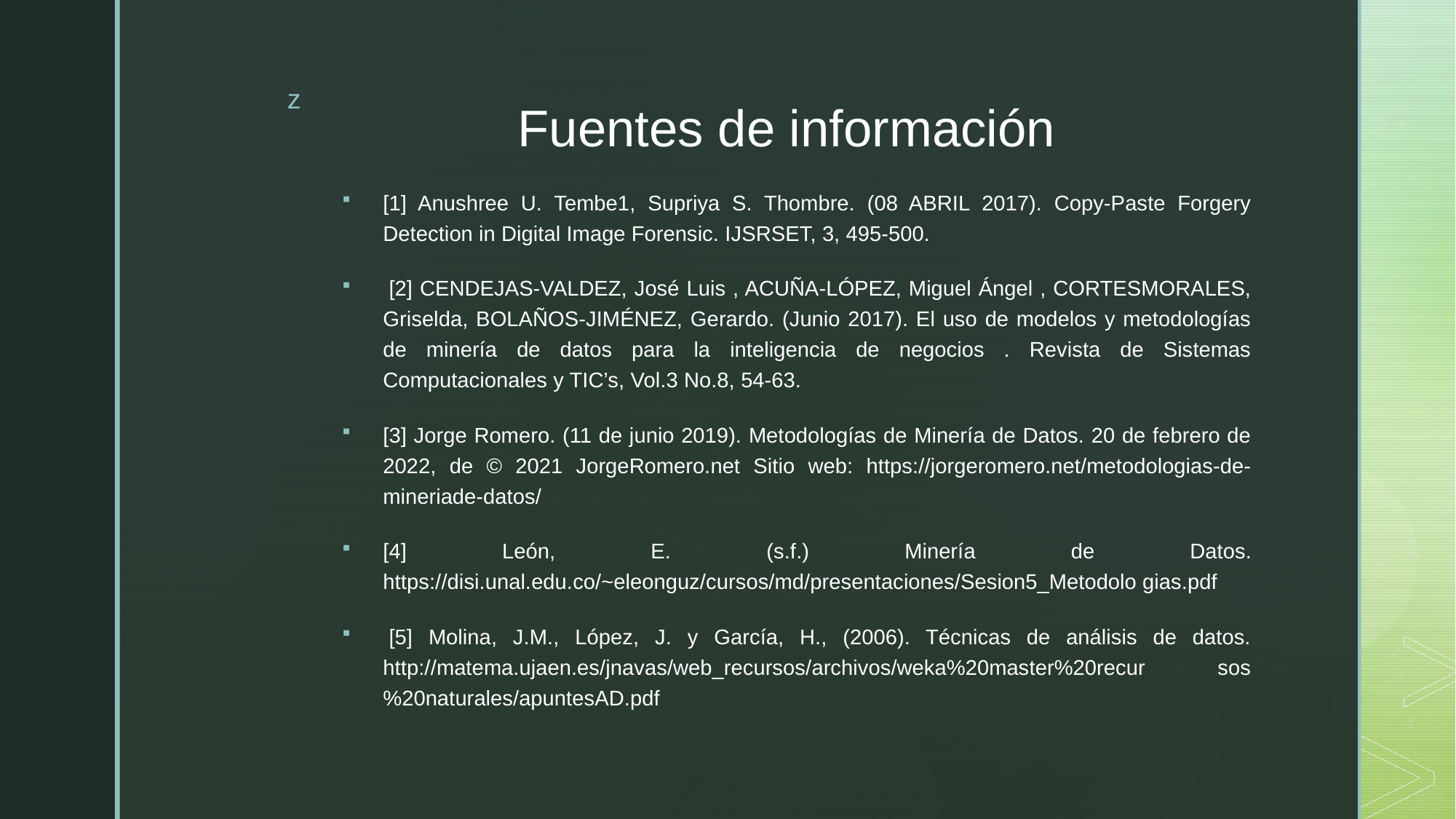

# Fuentes de información
[1] Anushree U. Tembe1, Supriya S. Thombre. (08 ABRIL 2017). Copy-Paste Forgery Detection in Digital Image Forensic. IJSRSET, 3, 495-500.
 [2] CENDEJAS-VALDEZ, José Luis , ACUÑA-LÓPEZ, Miguel Ángel , CORTESMORALES, Griselda, BOLAÑOS-JIMÉNEZ, Gerardo. (Junio 2017). El uso de modelos y metodologías de minería de datos para la inteligencia de negocios . Revista de Sistemas Computacionales y TIC’s, Vol.3 No.8, 54-63.
[3] Jorge Romero. (11 de junio 2019). Metodologías de Minería de Datos. 20 de febrero de 2022, de © 2021 JorgeRomero.net Sitio web: https://jorgeromero.net/metodologias-de-mineriade-datos/
[4] León, E. (s.f.) Minería de Datos. https://disi.unal.edu.co/~eleonguz/cursos/md/presentaciones/Sesion5_Metodolo gias.pdf
 [5] Molina, J.M., López, J. y García, H., (2006). Técnicas de análisis de datos. http://matema.ujaen.es/jnavas/web_recursos/archivos/weka%20master%20recur sos%20naturales/apuntesAD.pdf